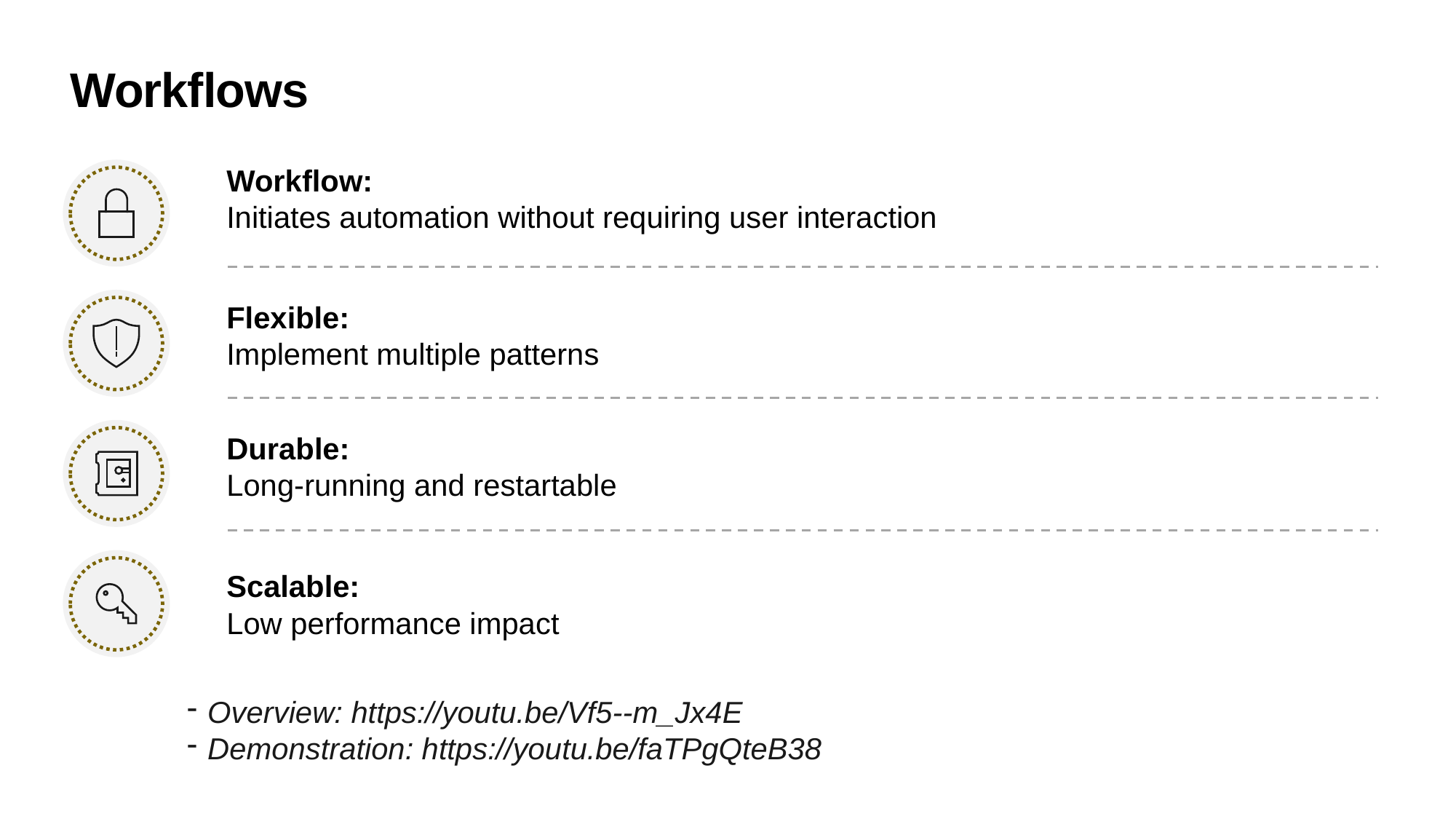

# Workflows

Workflow:
Initiates automation without requiring user interaction

Flexible:
Implement multiple patterns

Durable:
Long-running and restartable

Scalable:
Low performance impact
Overview: https://youtu.be/Vf5--m_Jx4E
Demonstration: https://youtu.be/faTPgQteB38